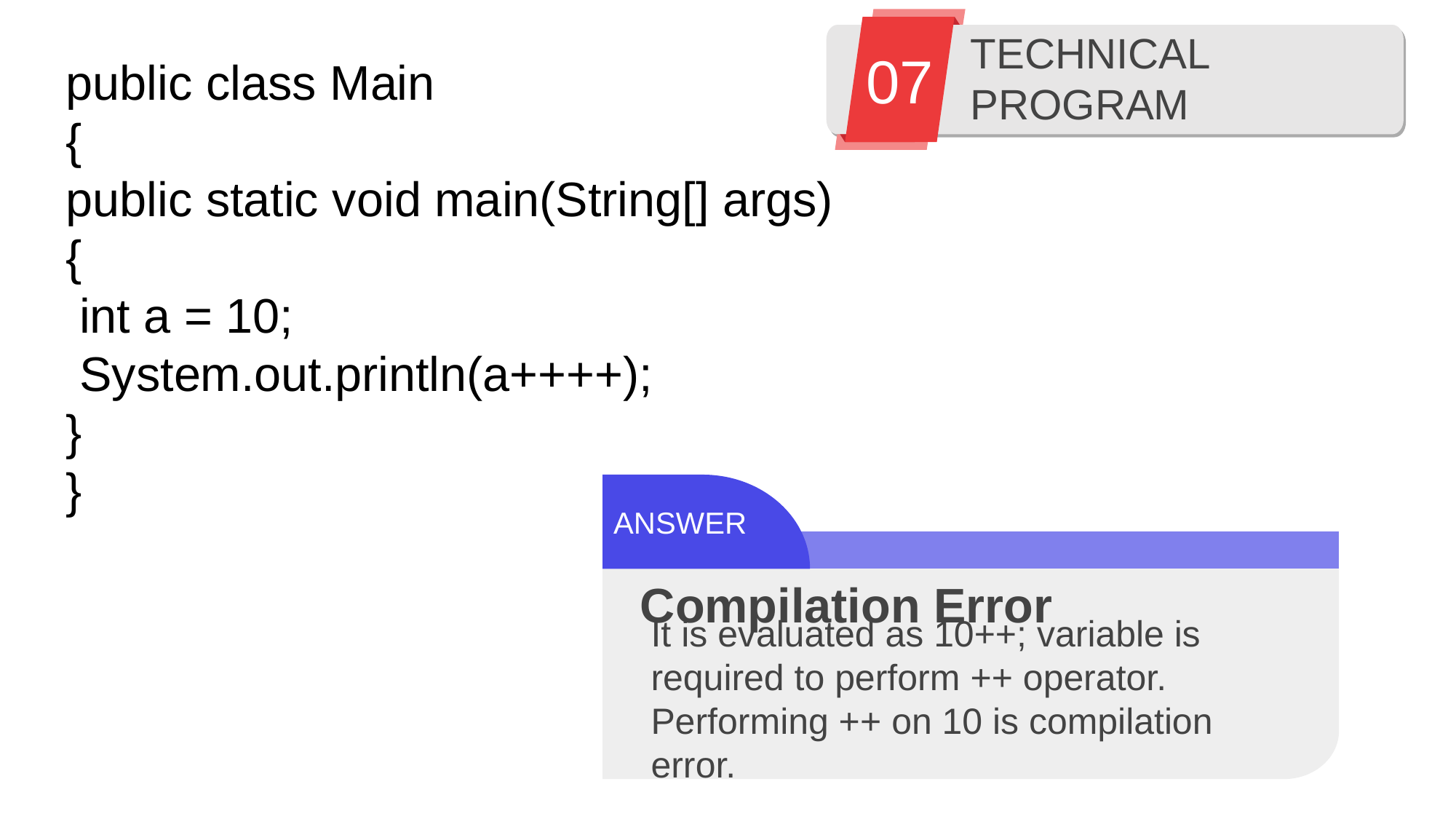

07

TECHNICAL PROGRAM

public class Main
{
public static void main(String[] args)
{
 int a = 10;
 System.out.println(a++++);
}
}
ANSWER

Compilation Error
It is evaluated as 10++; variable is required to perform ++ operator. Performing ++ on 10 is compilation error.